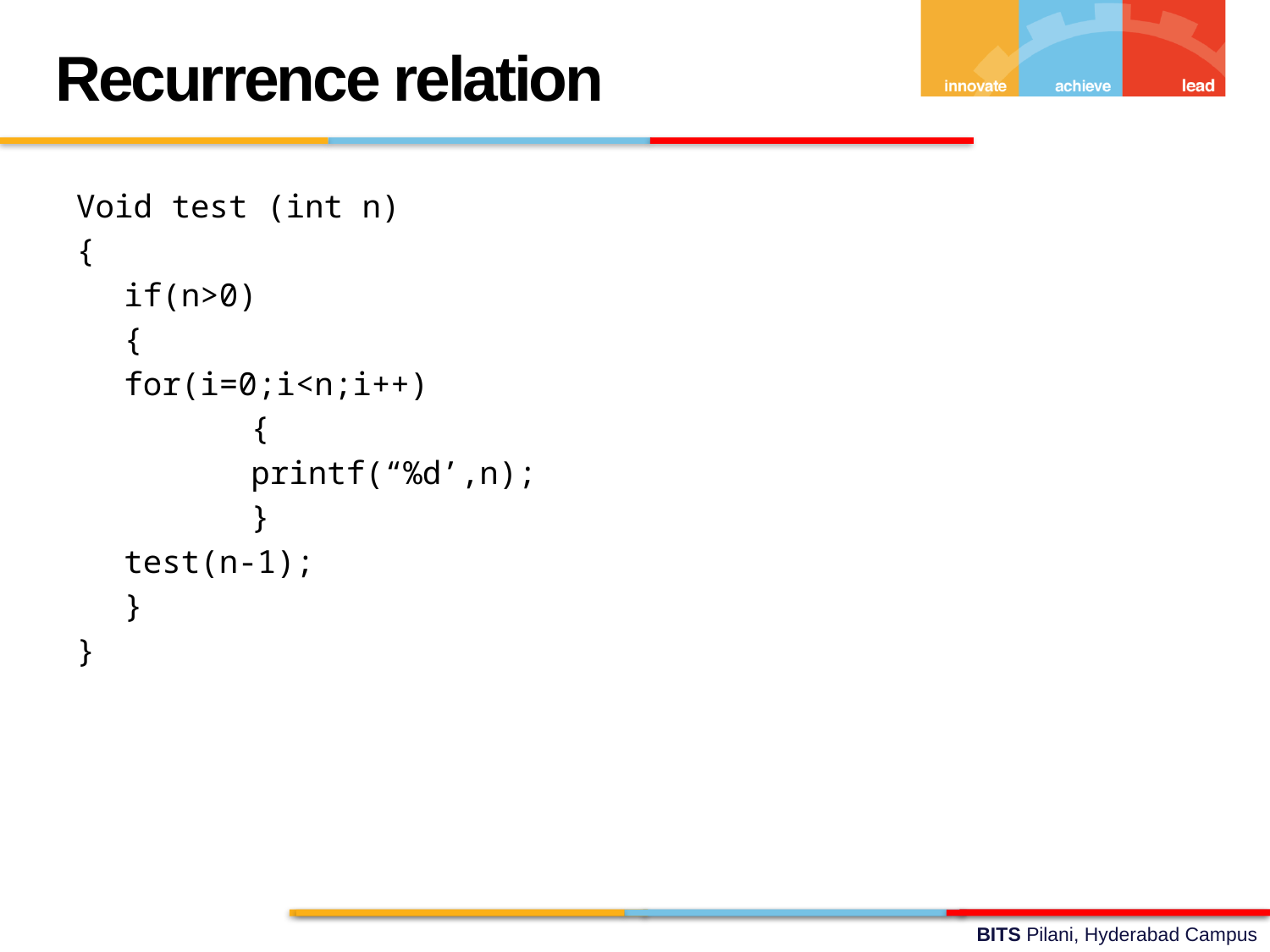

Recurrence relation
Void test (int n)
{
	if(n>0)
	{
	for(i=0;i<n;i++)
		{
		printf(“%d’,n);
		}
	test(n-1);
	}
}